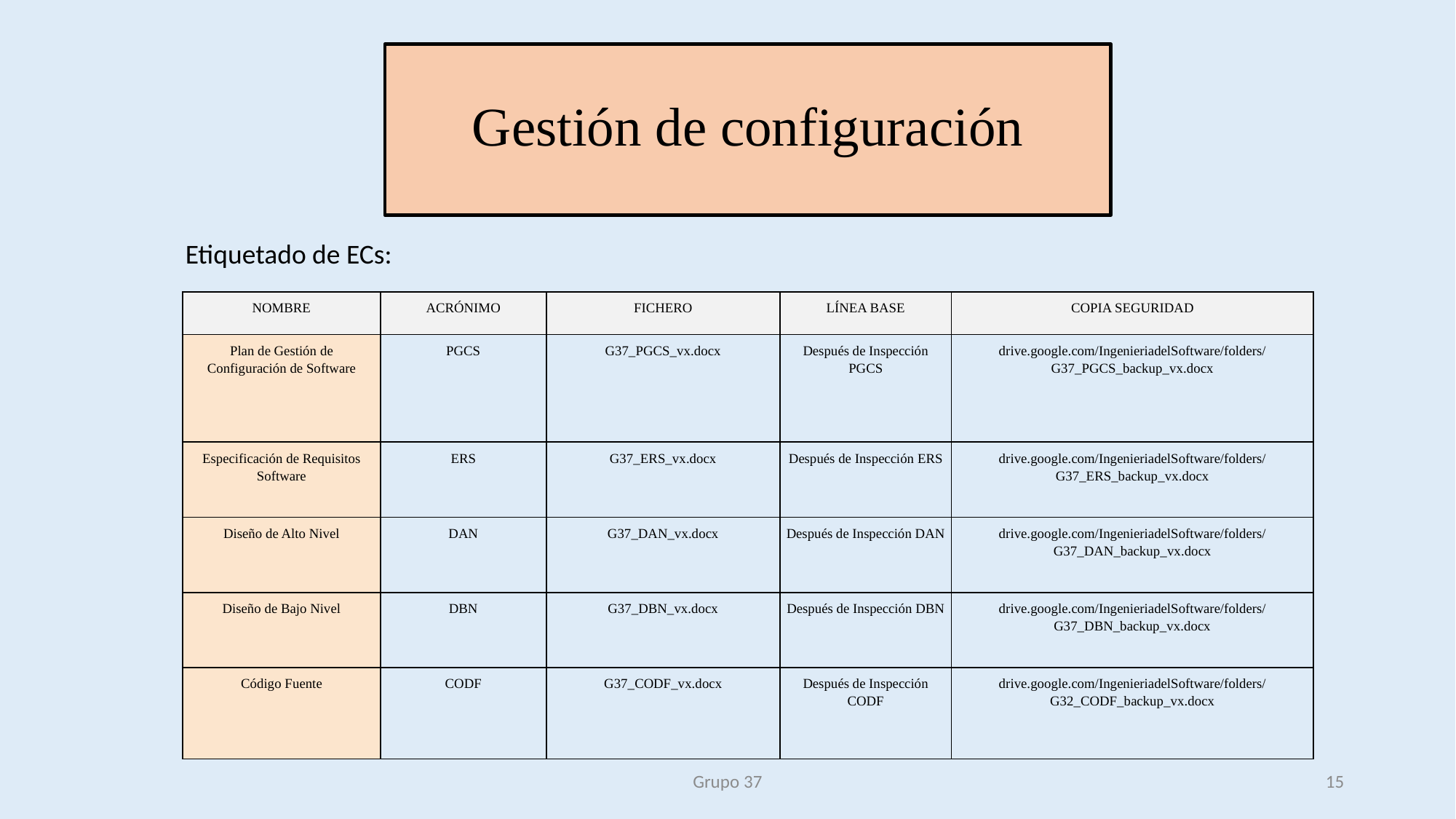

Gestión de configuración
Etiquetado de ECs:
| NOMBRE | ACRÓNIMO | FICHERO | LÍNEA BASE | COPIA SEGURIDAD |
| --- | --- | --- | --- | --- |
| Plan de Gestión de Configuración de Software | PGCS | G37\_PGCS\_vx.docx | Después de Inspección PGCS | drive.google.com/IngenieriadelSoftware/folders/G37\_PGCS\_backup\_vx.docx |
| Especificación de Requisitos Software | ERS | G37\_ERS\_vx.docx | Después de Inspección ERS | drive.google.com/IngenieriadelSoftware/folders/G37\_ERS\_backup\_vx.docx |
| Diseño de Alto Nivel | DAN | G37\_DAN\_vx.docx | Después de Inspección DAN | drive.google.com/IngenieriadelSoftware/folders/G37\_DAN\_backup\_vx.docx |
| Diseño de Bajo Nivel | DBN | G37\_DBN\_vx.docx | Después de Inspección DBN | drive.google.com/IngenieriadelSoftware/folders/G37\_DBN\_backup\_vx.docx |
| Código Fuente | CODF | G37\_CODF\_vx.docx | Después de Inspección CODF | drive.google.com/IngenieriadelSoftware/folders/G32\_CODF\_backup\_vx.docx |
Grupo 37
15